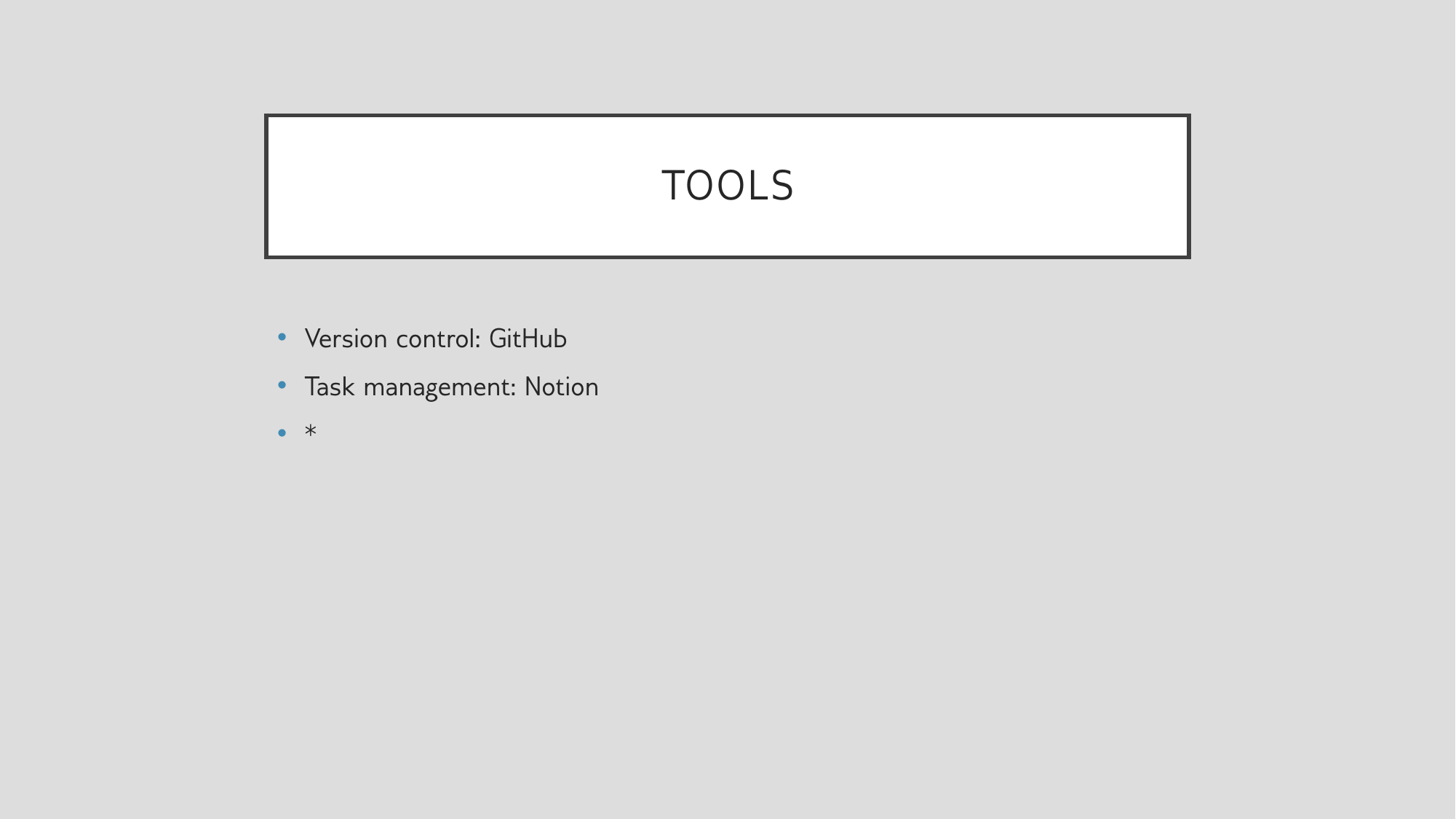

# TOOLS
Version control: GitHub
Task management: Notion
*